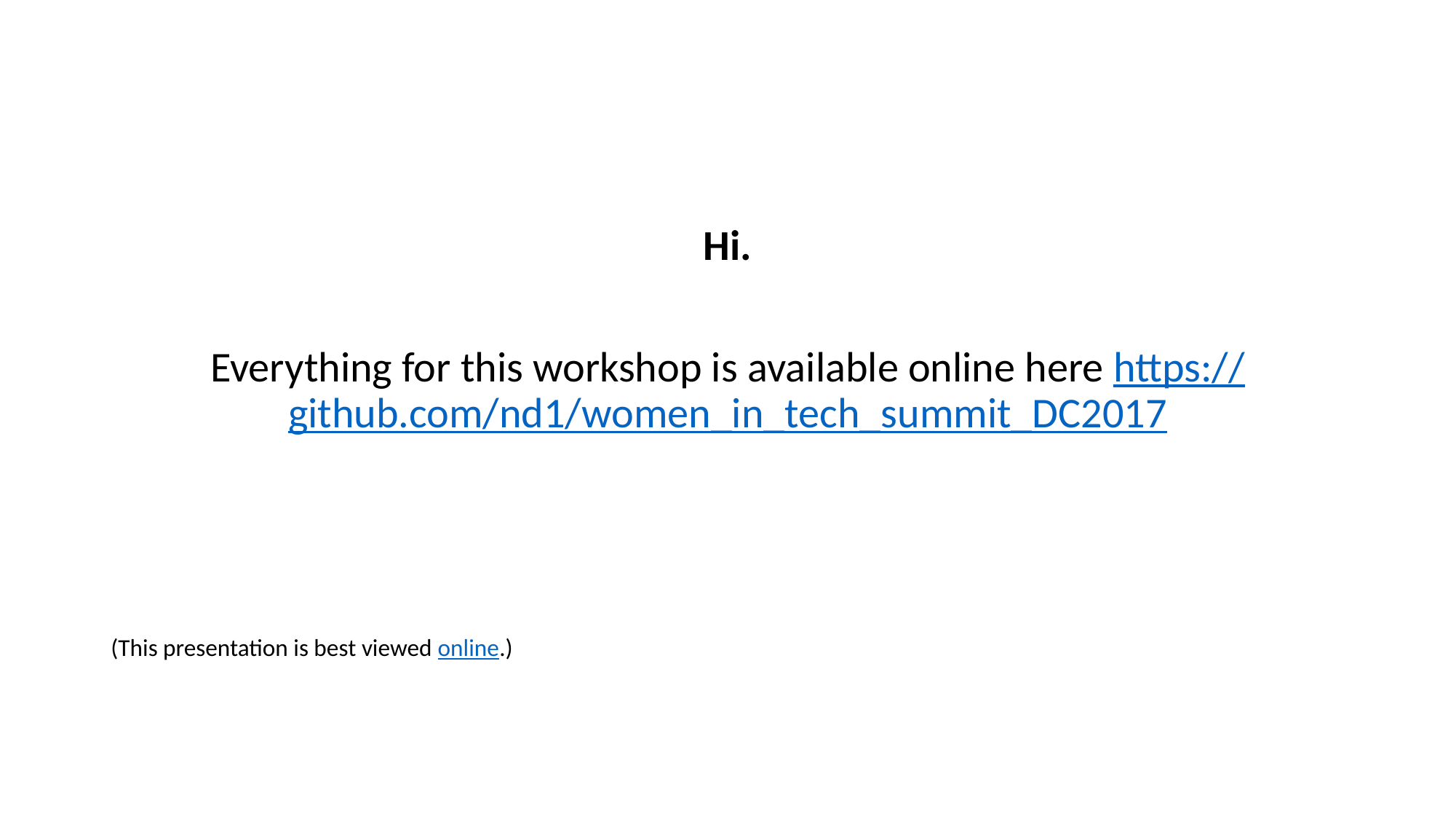

#
Hi.

Everything for this workshop is available online here https://github.com/nd1/women_in_tech_summit_DC2017

(This presentation is best viewed online.)